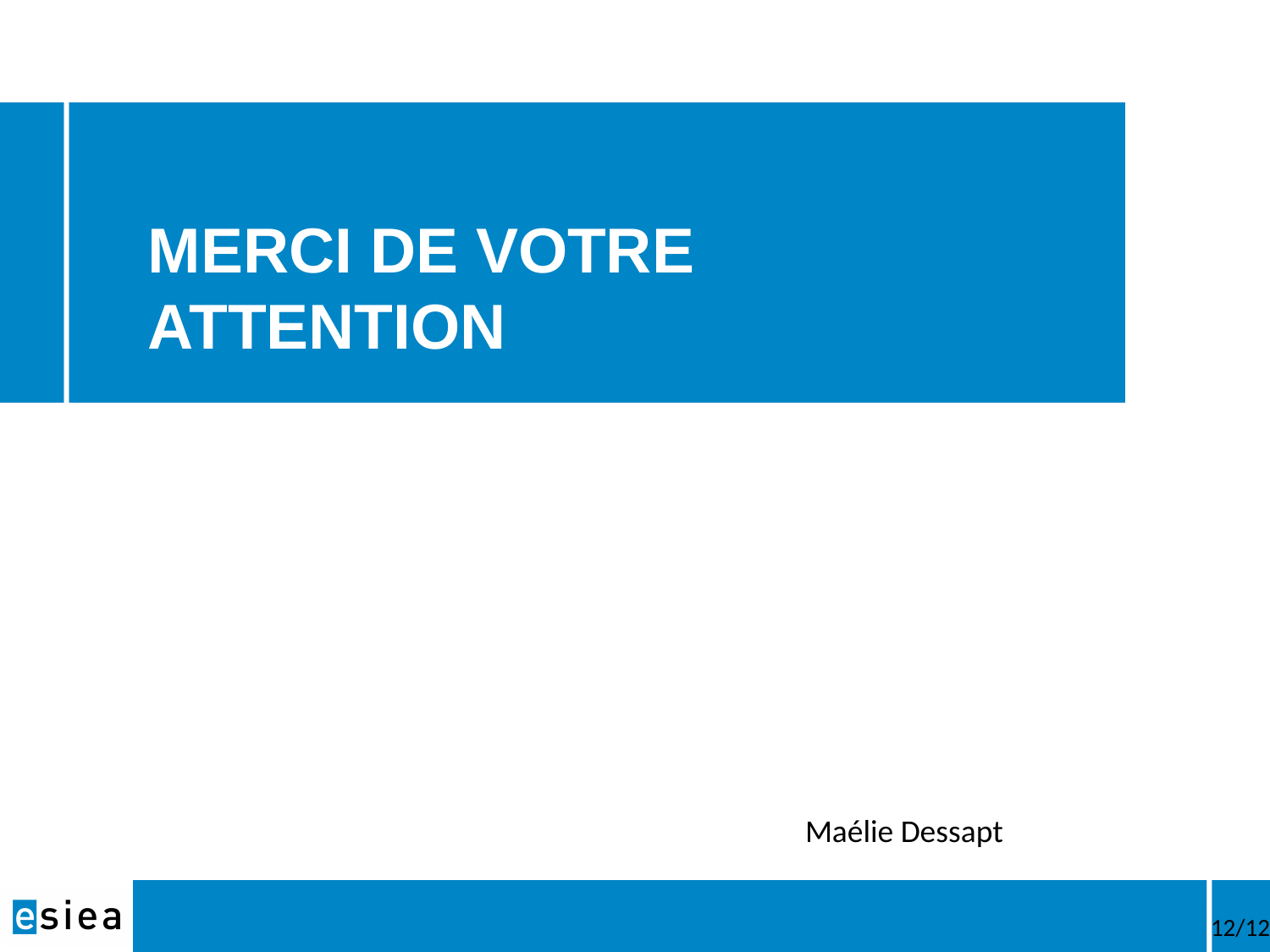

# Merci de votre attention
Maélie Dessapt
 12/12